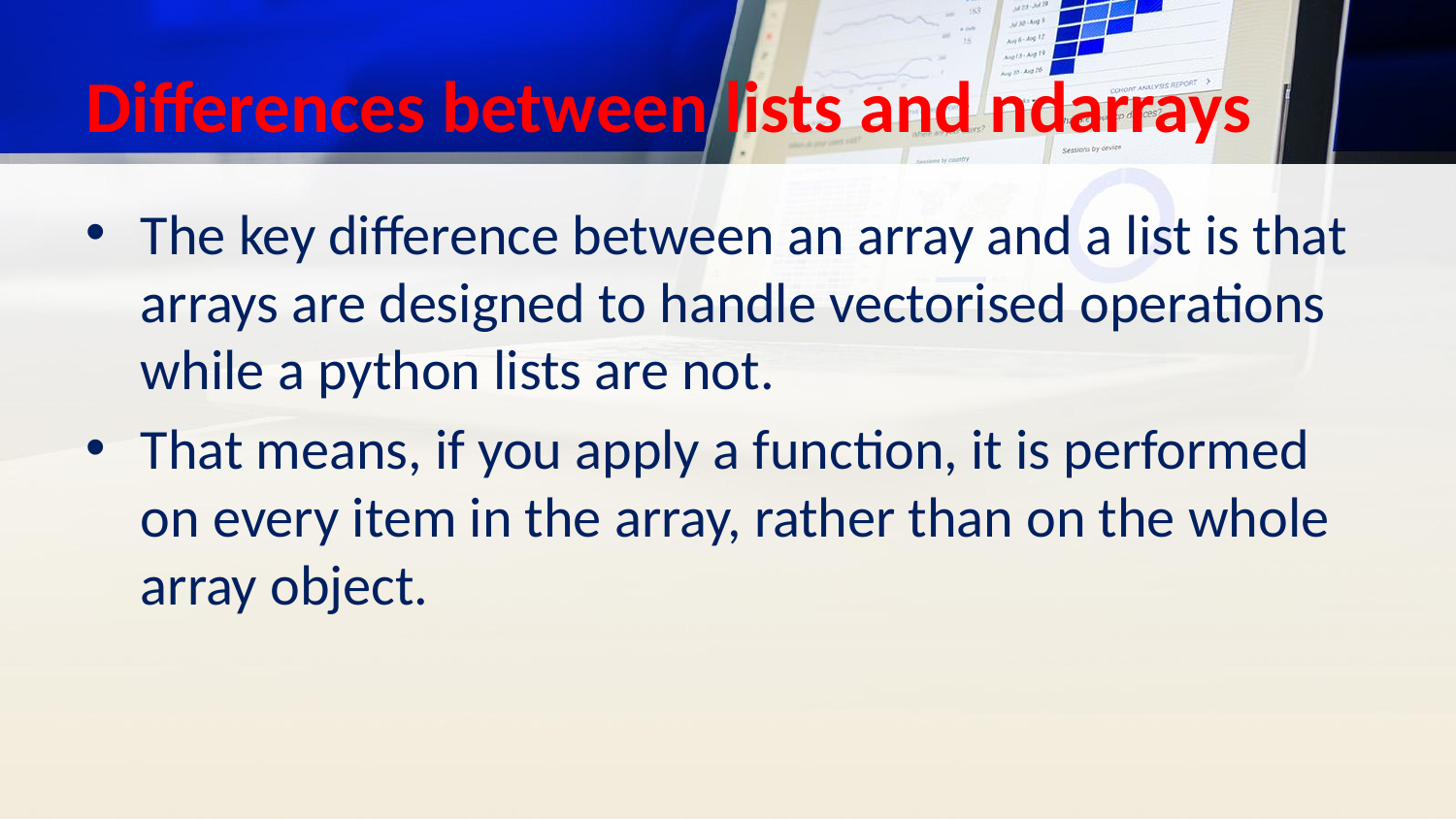

# Differences between lists and ndarrays
The key difference between an array and a list is that arrays are designed to handle vectorised operations while a python lists are not.
That means, if you apply a function, it is performed on every item in the array, rather than on the whole array object.